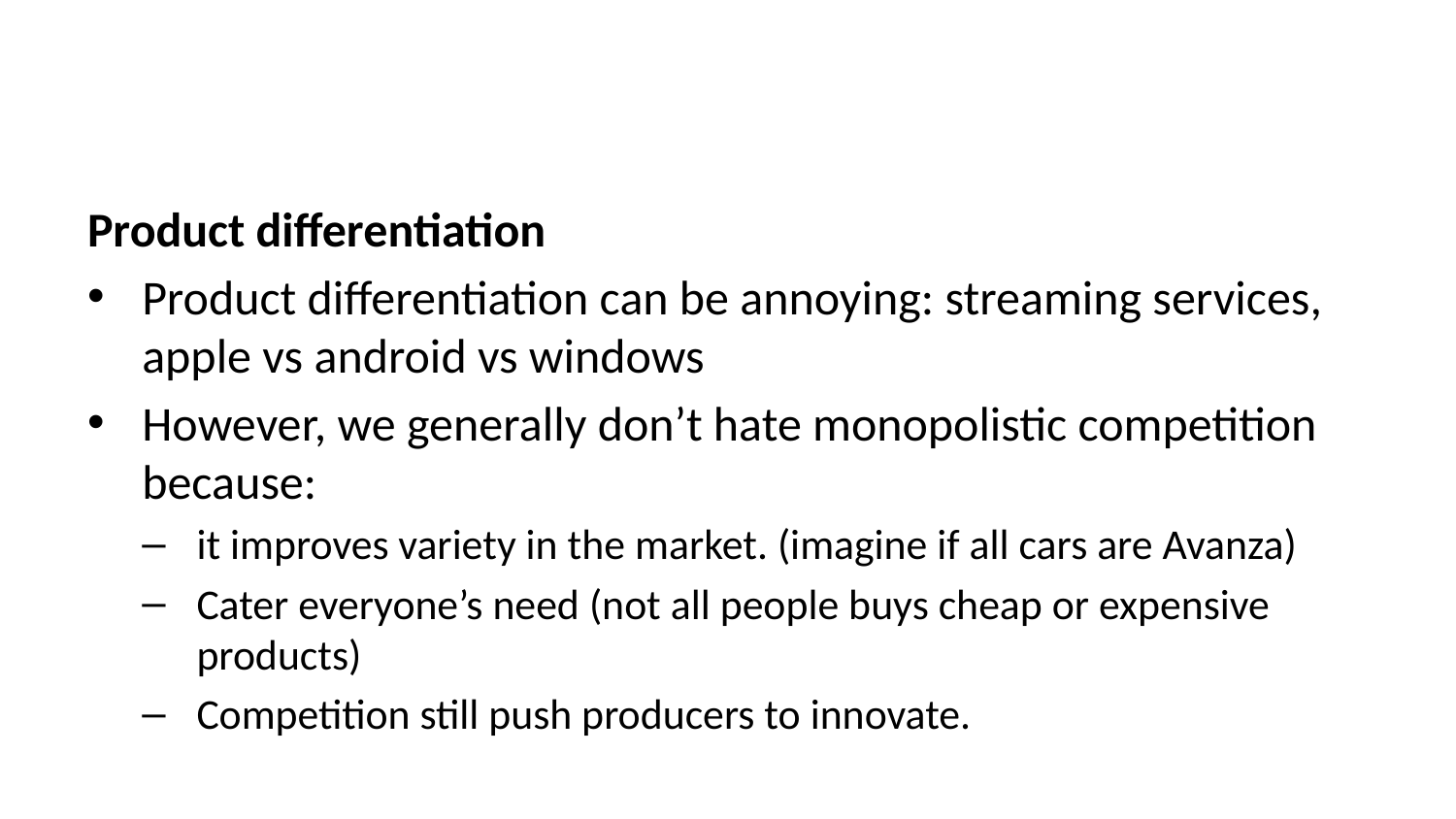

Product differentiation
Product differentiation can be annoying: streaming services, apple vs android vs windows
However, we generally don’t hate monopolistic competition because:
it improves variety in the market. (imagine if all cars are Avanza)
Cater everyone’s need (not all people buys cheap or expensive products)
Competition still push producers to innovate.